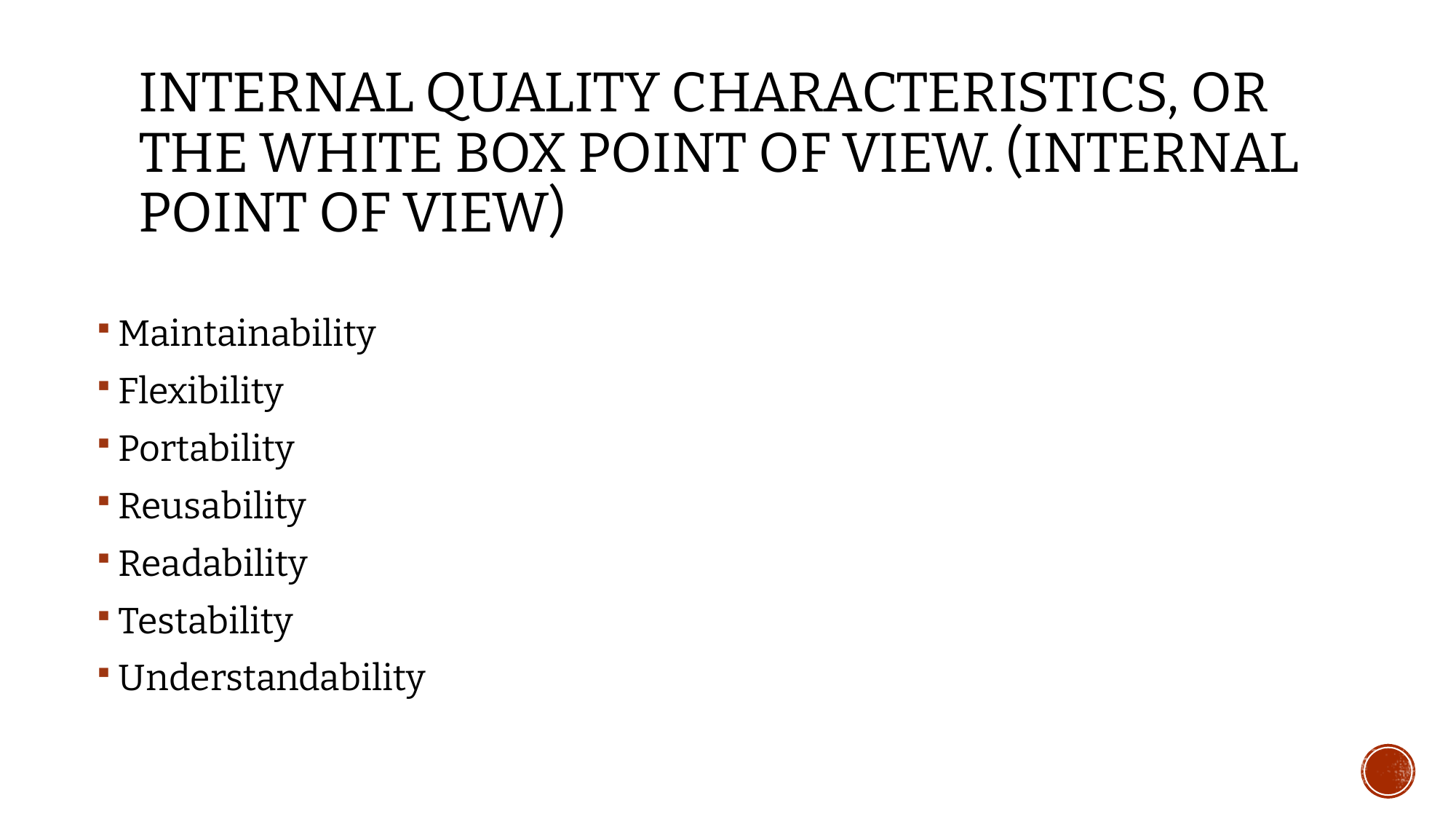

# Internal quality characteristics, or the white box point of view. (Internal Point of view)
Maintainability
Flexibility
Portability
Reusability
Readability
Testability
Understandability